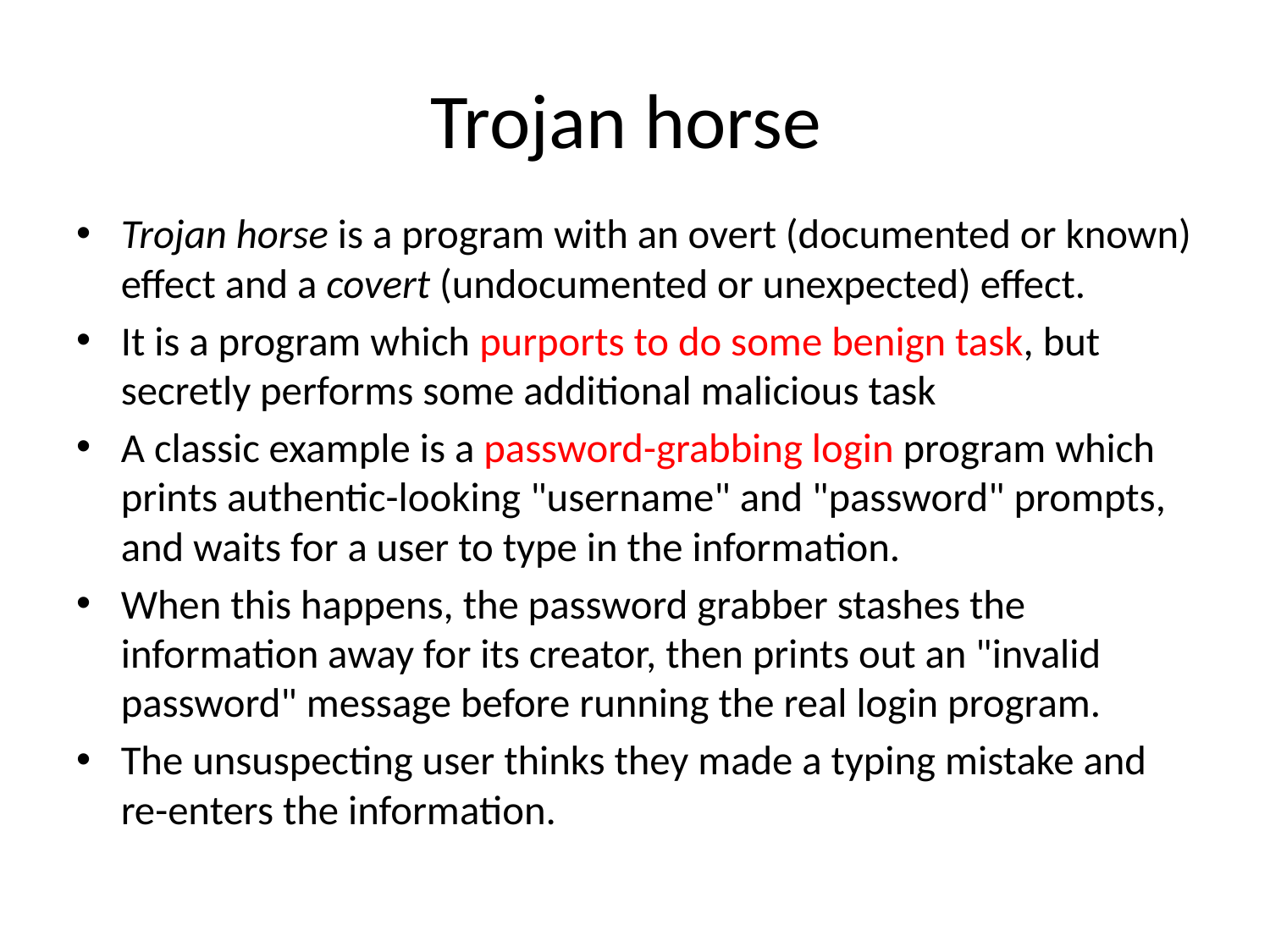

# Trojan horse
Trojan horse is a program with an overt (documented or known) effect and a covert (undocumented or unexpected) effect.
It is a program which purports to do some benign task, but secretly performs some additional malicious task
A classic example is a password-grabbing login program which prints authentic-looking "username" and "password" prompts, and waits for a user to type in the information.
When this happens, the password grabber stashes the information away for its creator, then prints out an "invalid password" message before running the real login program.
The unsuspecting user thinks they made a typing mistake and re-enters the information.